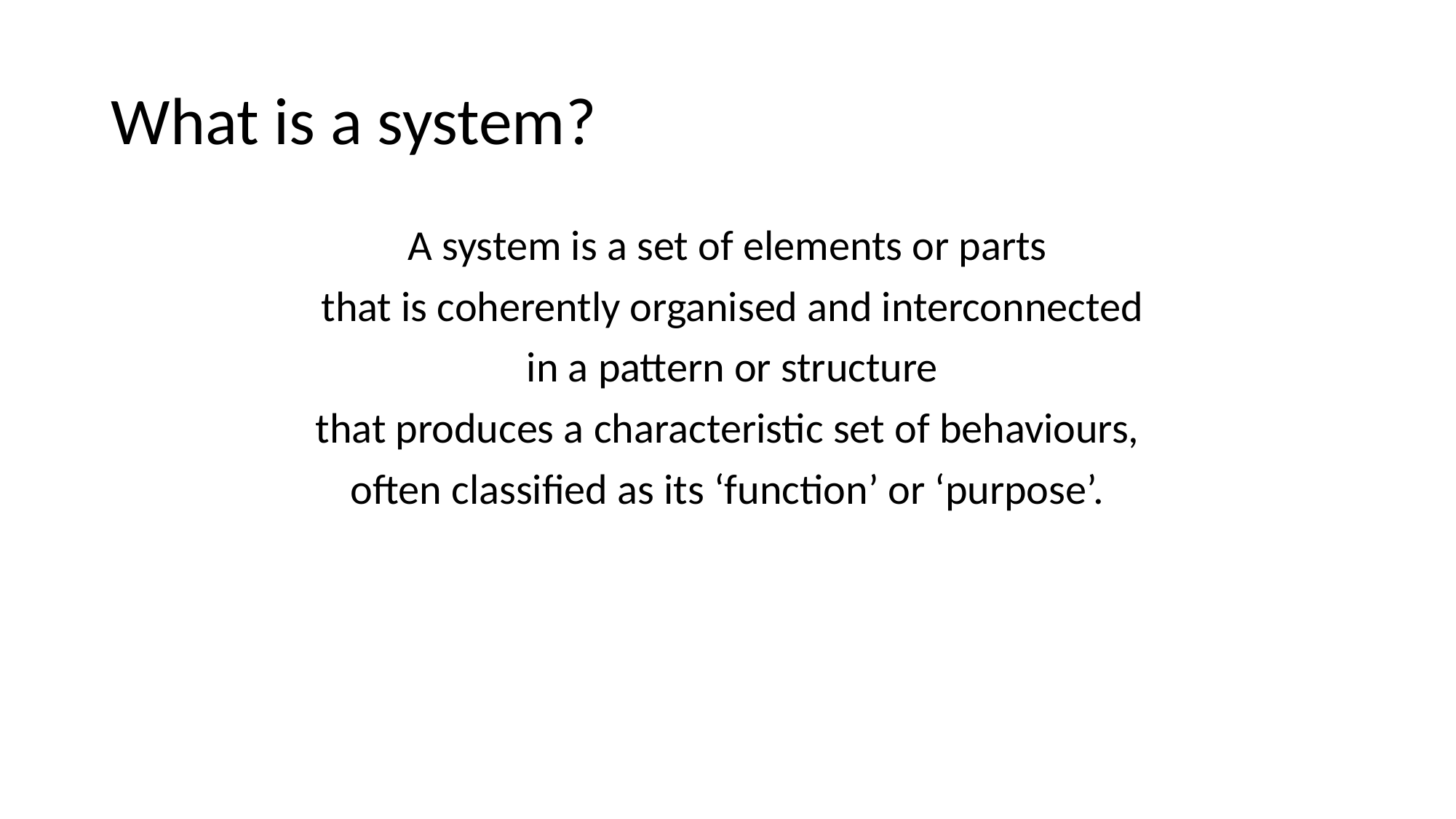

# What is a system?
A system is a set of elements or parts
 that is coherently organised and interconnected
 in a pattern or structure
 that produces a characteristic set of behaviours,
often classified as its ‘function’ or ‘purpose’.